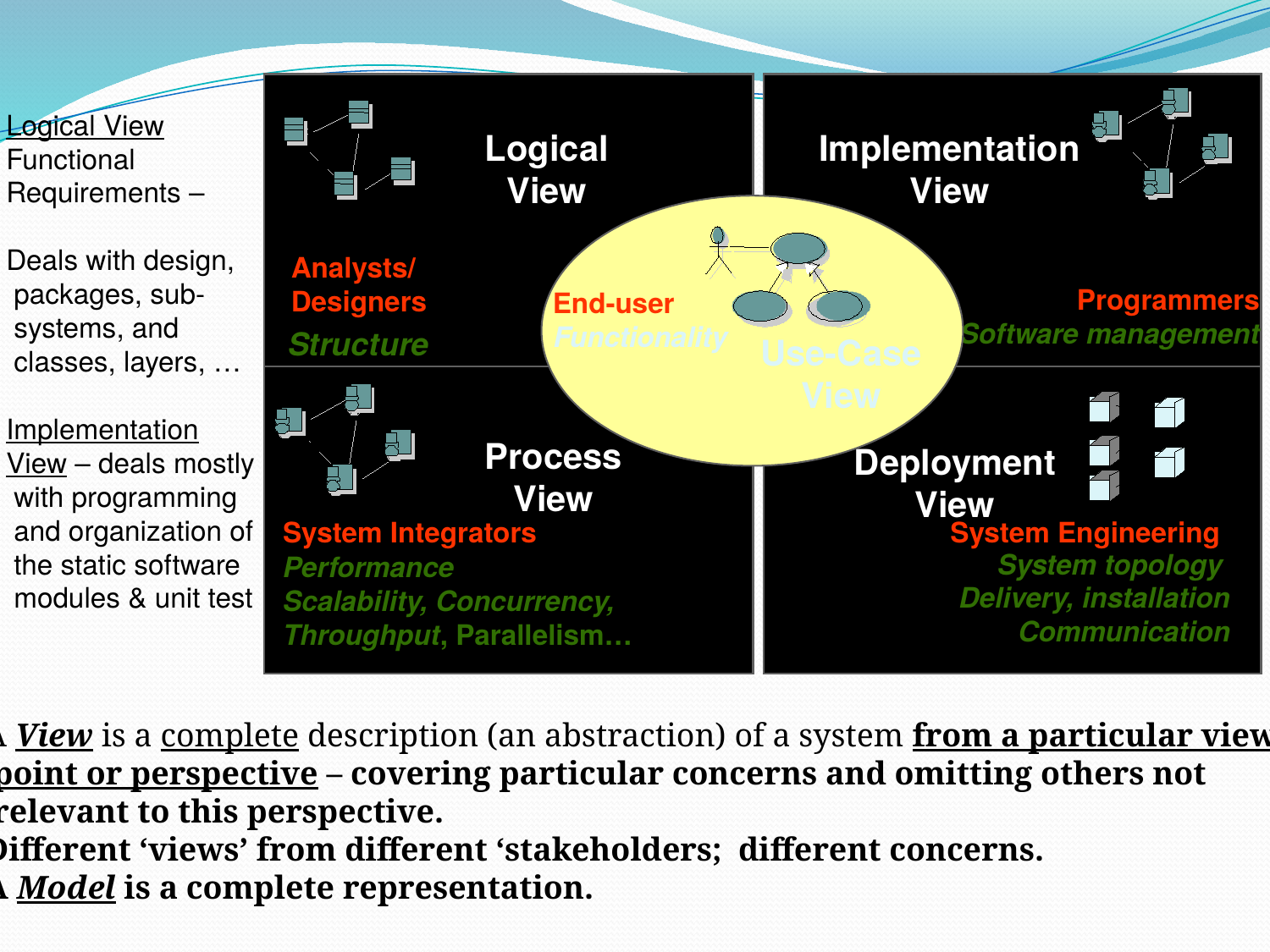

Logical View
Functional
Requirements –

Deals with design,
 packages, sub-
 systems, and
 classes, layers, …

Implementation
View – deals mostly
 with programming
 and organization of
 the static software
 modules & unit test

Logical View
Implementation View

Functional requirements

Analysts/
Designers

Programmers
Software management
End-user
Functionality

Structure
Use-Case View

Process View

Deployment View

System Integrators
Performance
Scalability, Concurrency,
Throughput, Parallelism…
System Engineering
System topology
Delivery, installation
Communication

A View is a complete description (an abstraction) of a system from a particular view-
 point or perspective – covering particular concerns and omitting others not
 relevant to this perspective.
Different ‘views’ from different ‘stakeholders;  different concerns.
A Model is a complete representation.